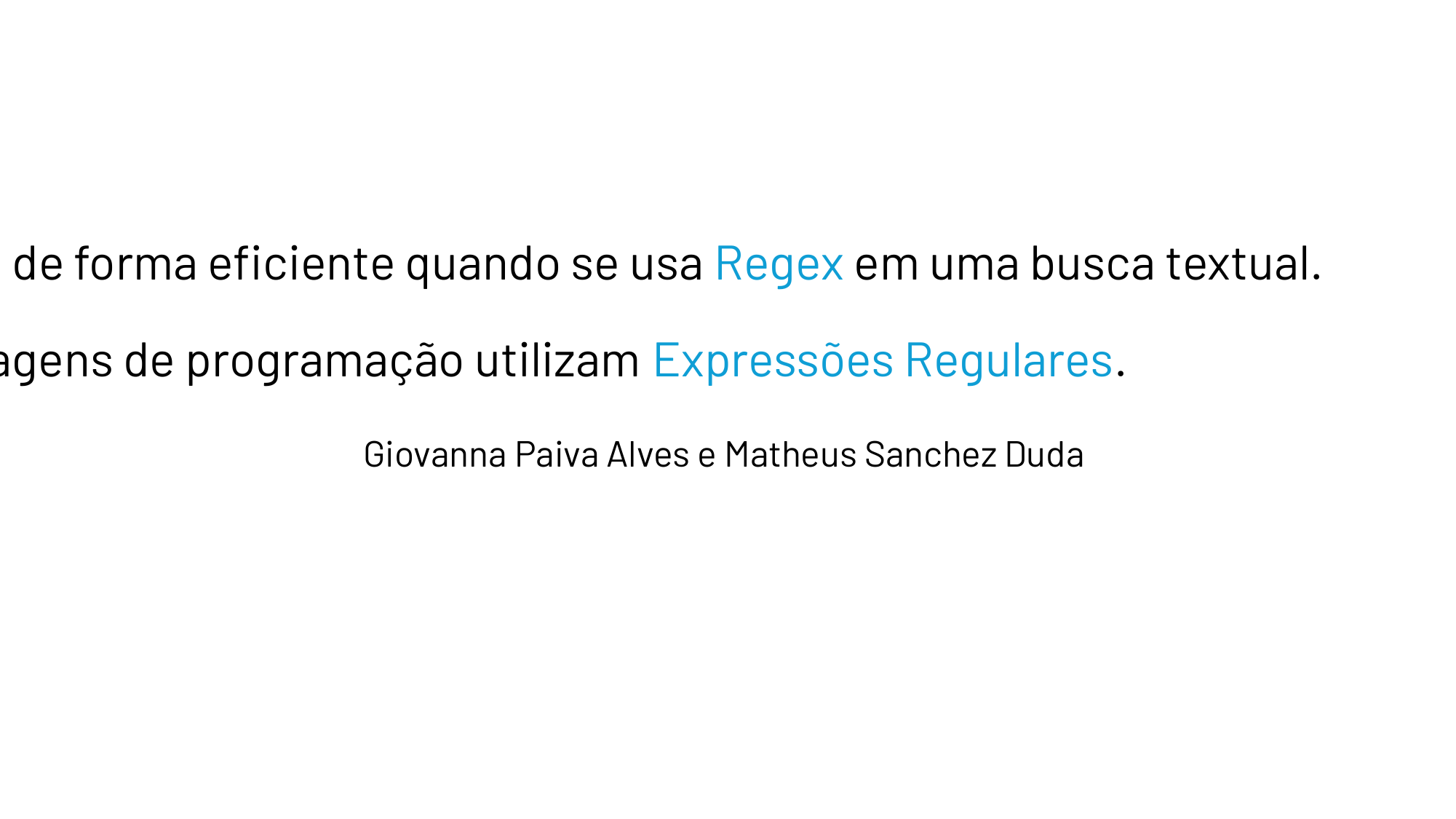

É possível validar um e-mail de forma eficiente quando se usa Regex em uma busca textual.
# Para filtrar e extrair dados corretamente, muitas linguagens de programação utilizam Expressões Regulares.
Giovanna Paiva Alves e Matheus Sanchez Duda